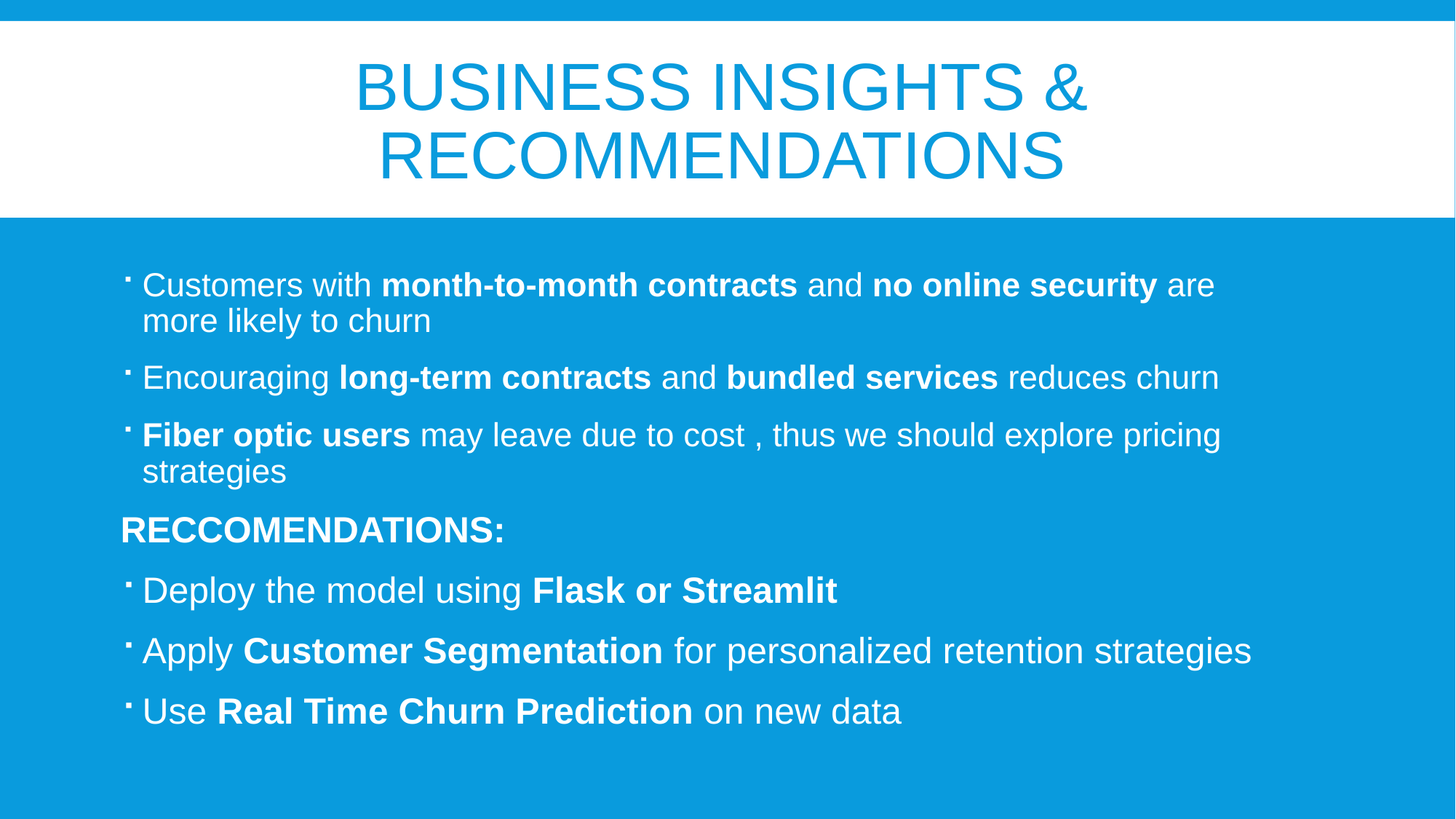

# Business Insights & Recommendations
Customers with month-to-month contracts and no online security are more likely to churn
Encouraging long-term contracts and bundled services reduces churn
Fiber optic users may leave due to cost , thus we should explore pricing strategies
RECCOMENDATIONS:
Deploy the model using Flask or Streamlit
Apply Customer Segmentation for personalized retention strategies
Use Real Time Churn Prediction on new data